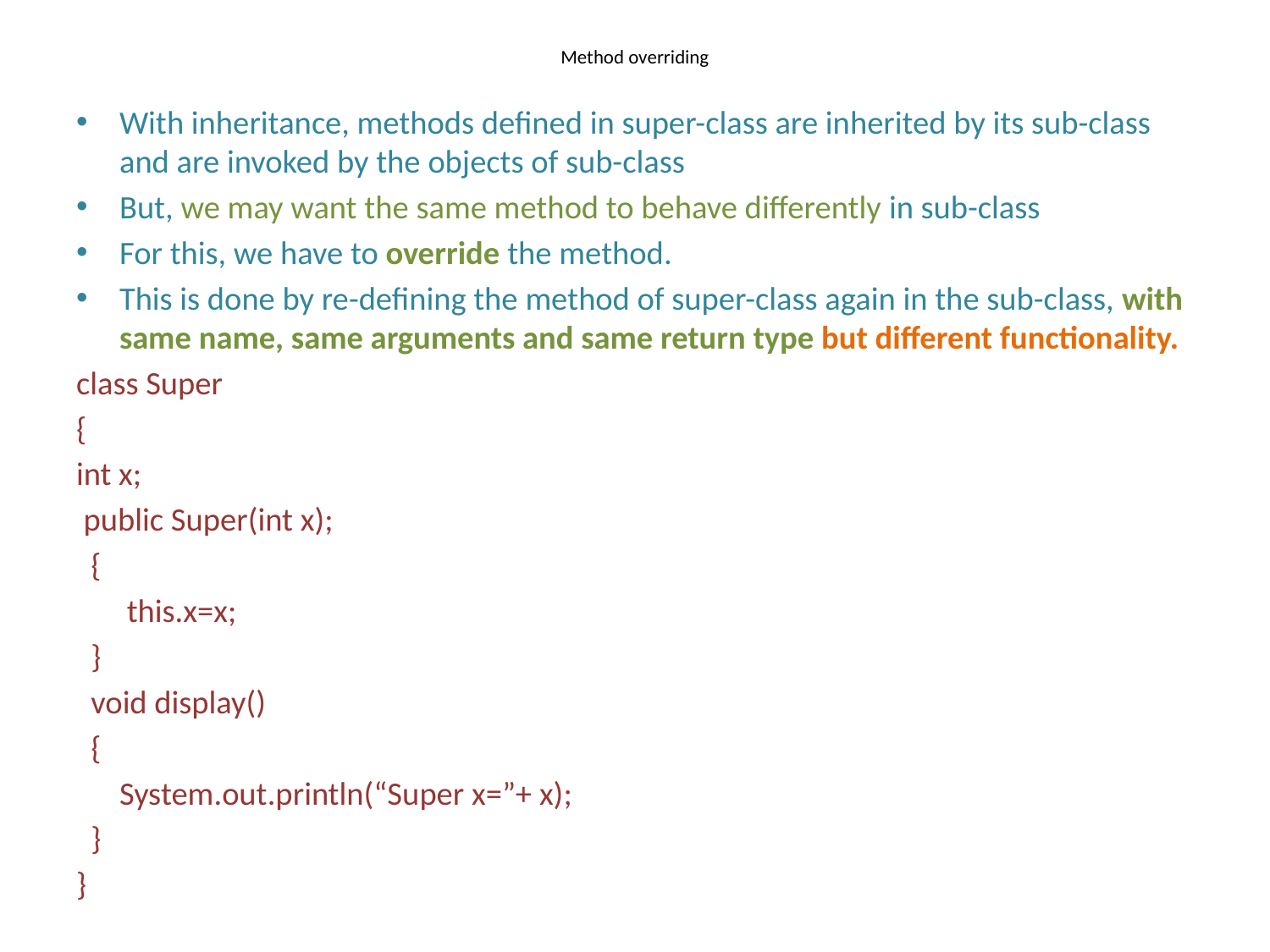

# Method overriding
With inheritance, methods defined in super-class are inherited by its sub-class and are invoked by the objects of sub-class
But, we may want the same method to behave differently in sub-class
For this, we have to override the method.
This is done by re-defining the method of super-class again in the sub-class, with same name, same arguments and same return type but different functionality.
class Super
{
int x;
 public Super(int x);
  {
	 this.x=x;
  }
  void display()
  {
  	System.out.println(“Super x=”+ x);
  }
}